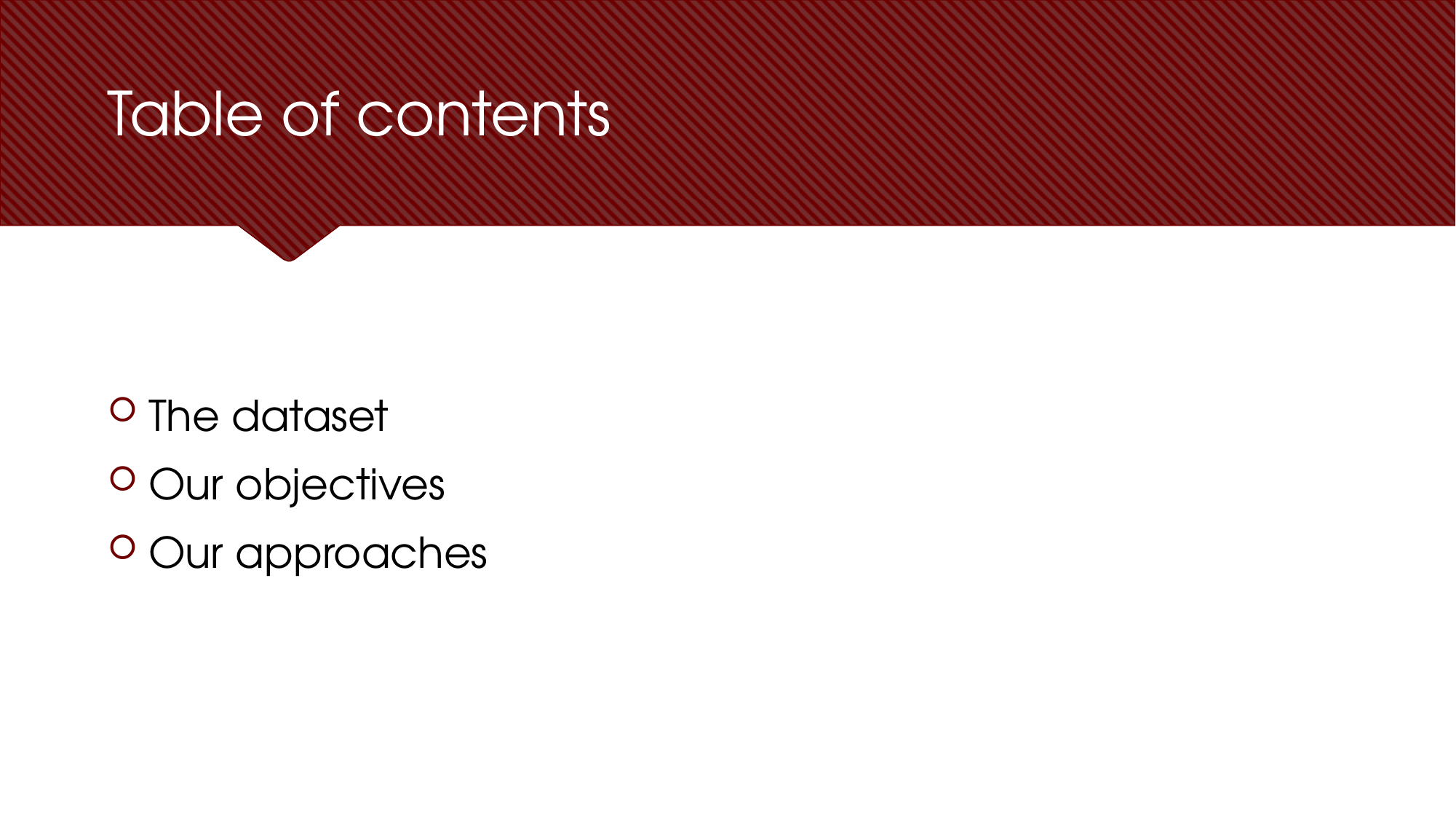

# Table of contents
The dataset
Our objectives
Our approaches